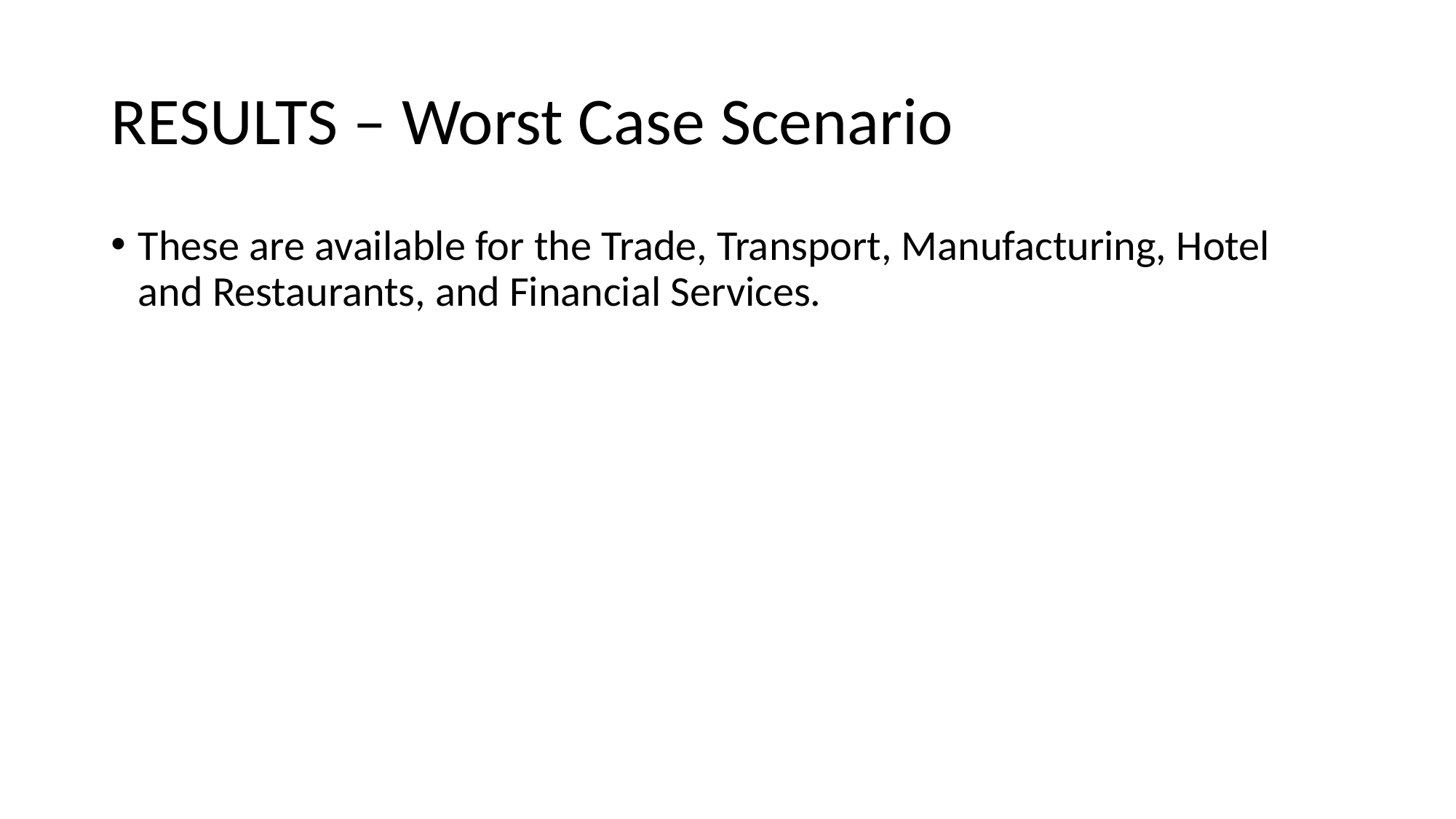

# RESULTS – Worst Case Scenario
These are available for the Trade, Transport, Manufacturing, Hotel and Restaurants, and Financial Services.